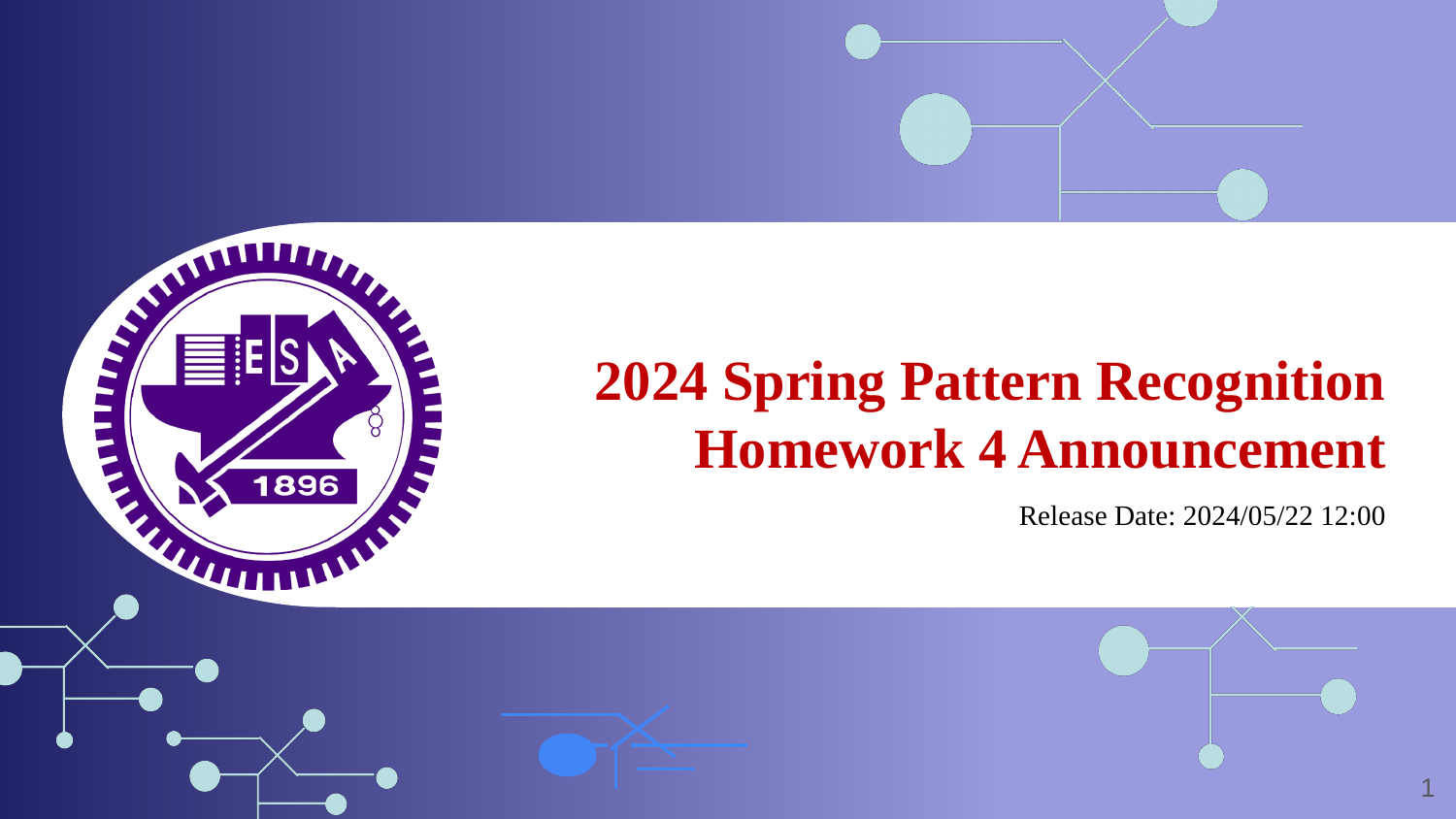

2024 Spring Pattern Recognition
Homework 4 Announcement
Release Date: 2024/05/22 12:00
1